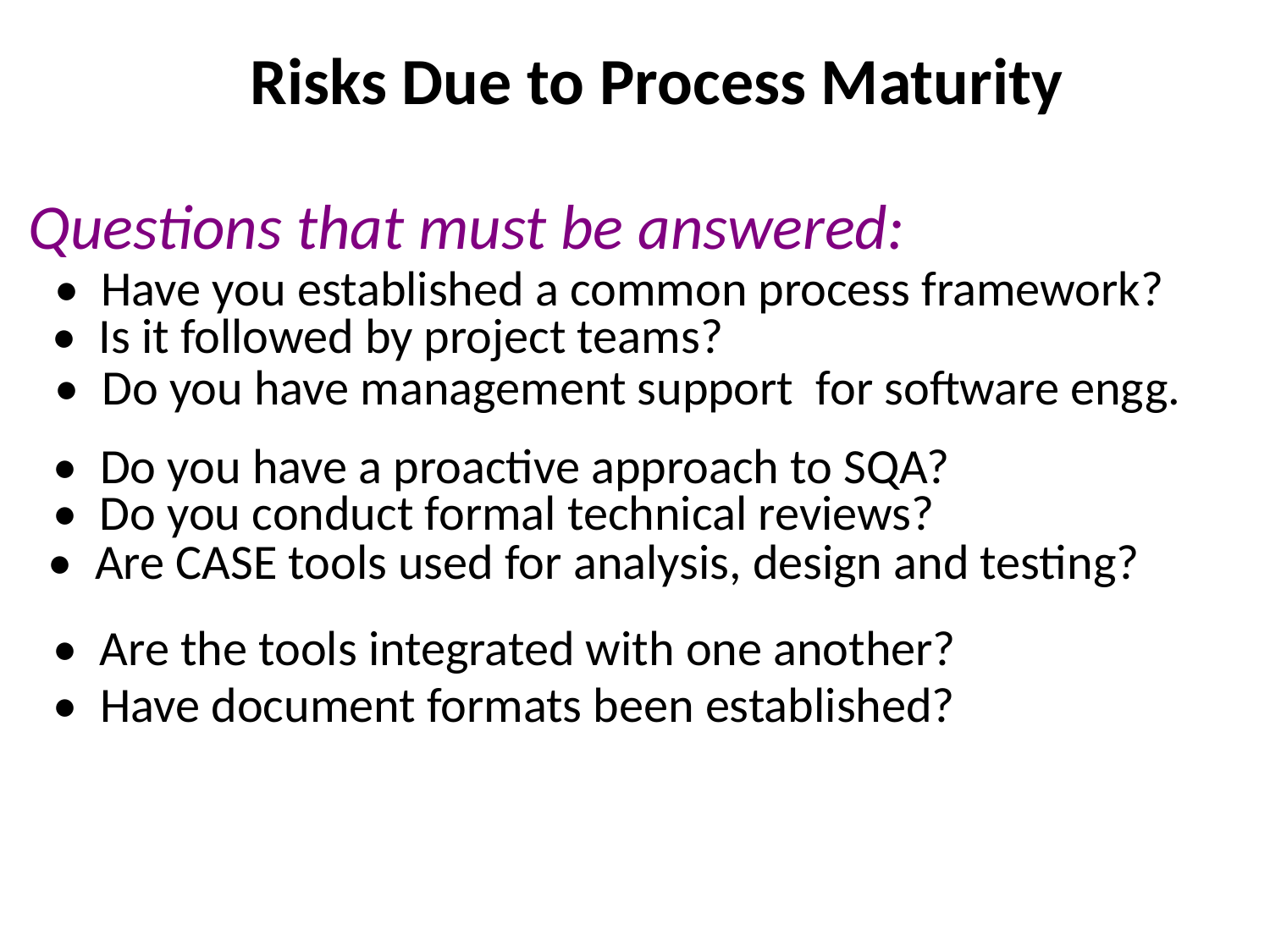

# Risks Due to Process Maturity
Questions that must be answered:
•  Have you established a common process framework?
•  Is it followed by project teams?

•  Do you have management support  for software engg.
•  Do you have a proactive approach to SQA?

•  Do you conduct formal technical reviews?

•  Are CASE tools used for analysis, design and testing?
•  Are the tools integrated with one another?

•  Have document formats been established?